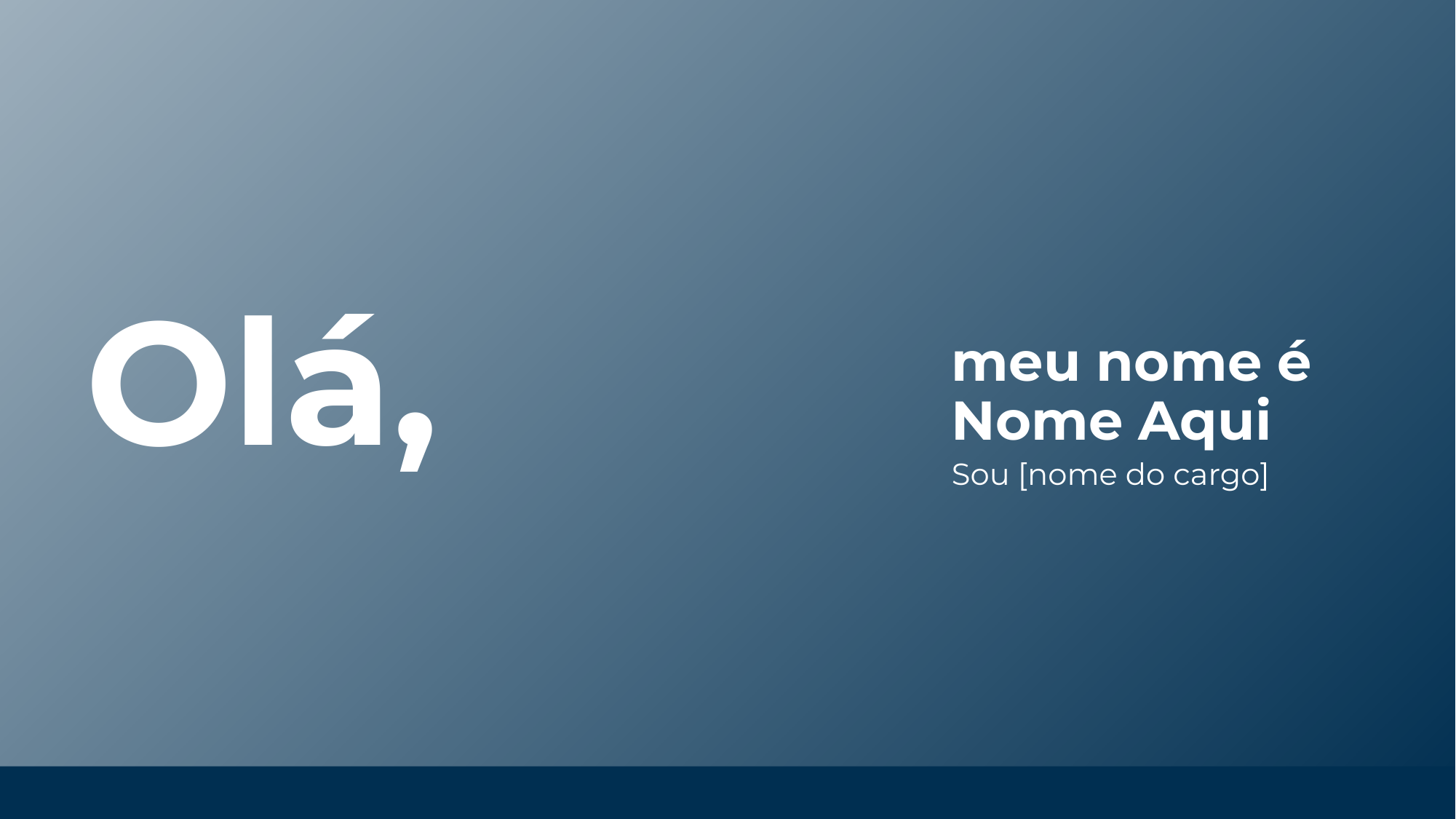

Olá,
meu nome é
Nome Aqui
Sou [nome do cargo]